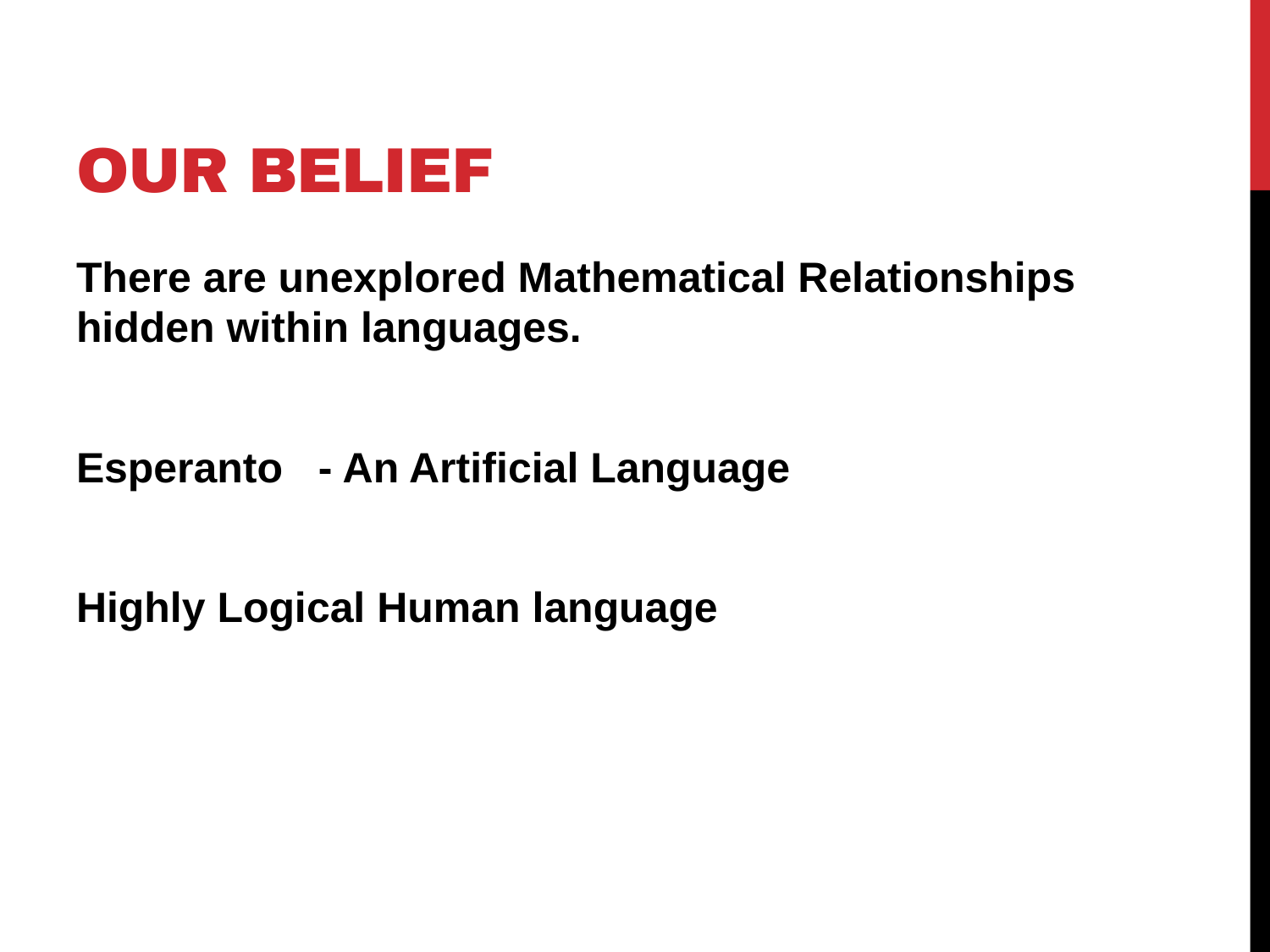

# Our Belief
There are unexplored Mathematical Relationships hidden within languages.

Esperanto   - An Artificial Language

Highly Logical Human language